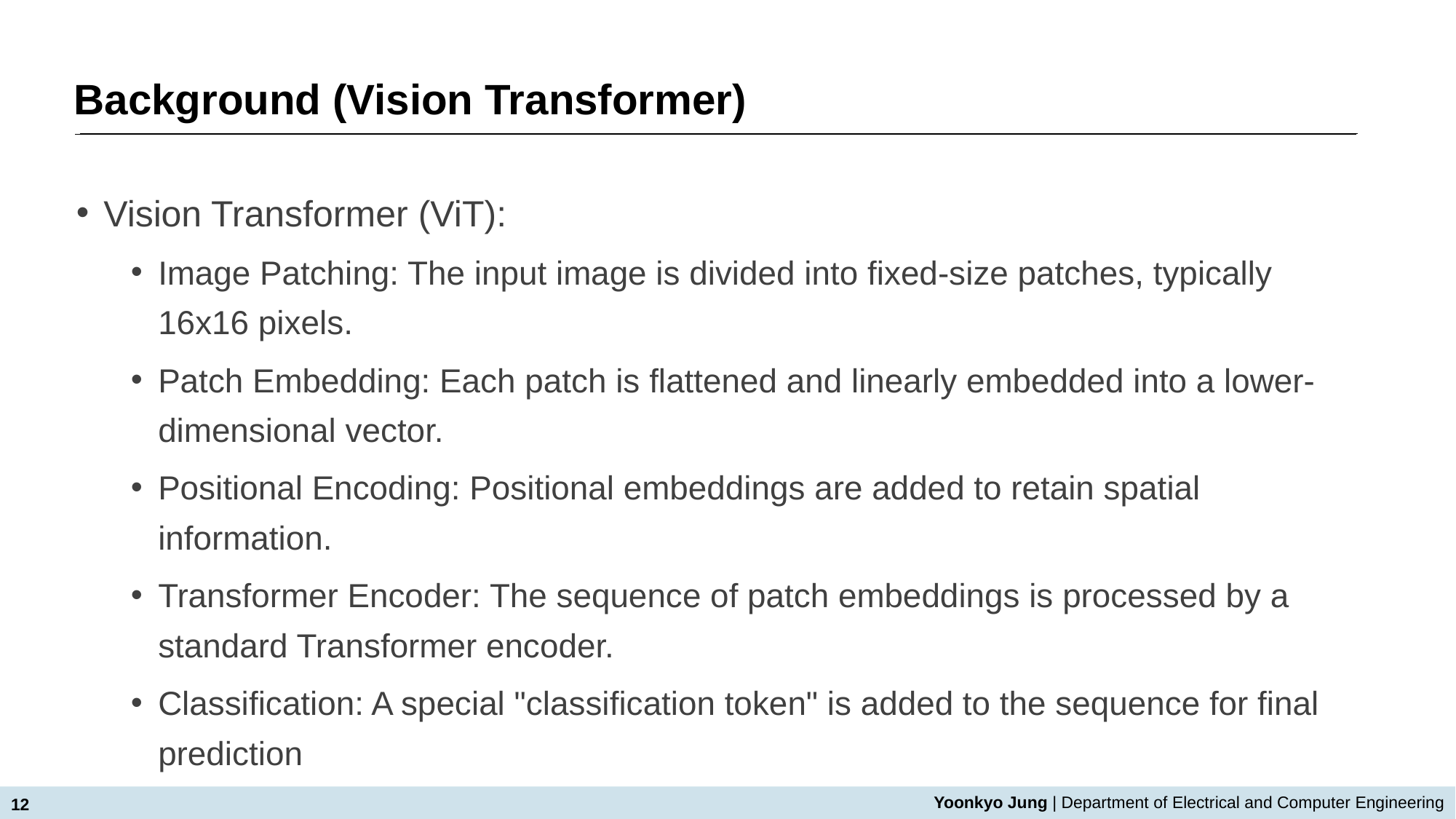

Background (Vision Transformer)
Vision Transformer (ViT):
Image Patching: The input image is divided into fixed-size patches, typically 16x16 pixels.
Patch Embedding: Each patch is flattened and linearly embedded into a lower-dimensional vector.
Positional Encoding: Positional embeddings are added to retain spatial information.
Transformer Encoder: The sequence of patch embeddings is processed by a standard Transformer encoder.
Classification: A special "classification token" is added to the sequence for final prediction
12